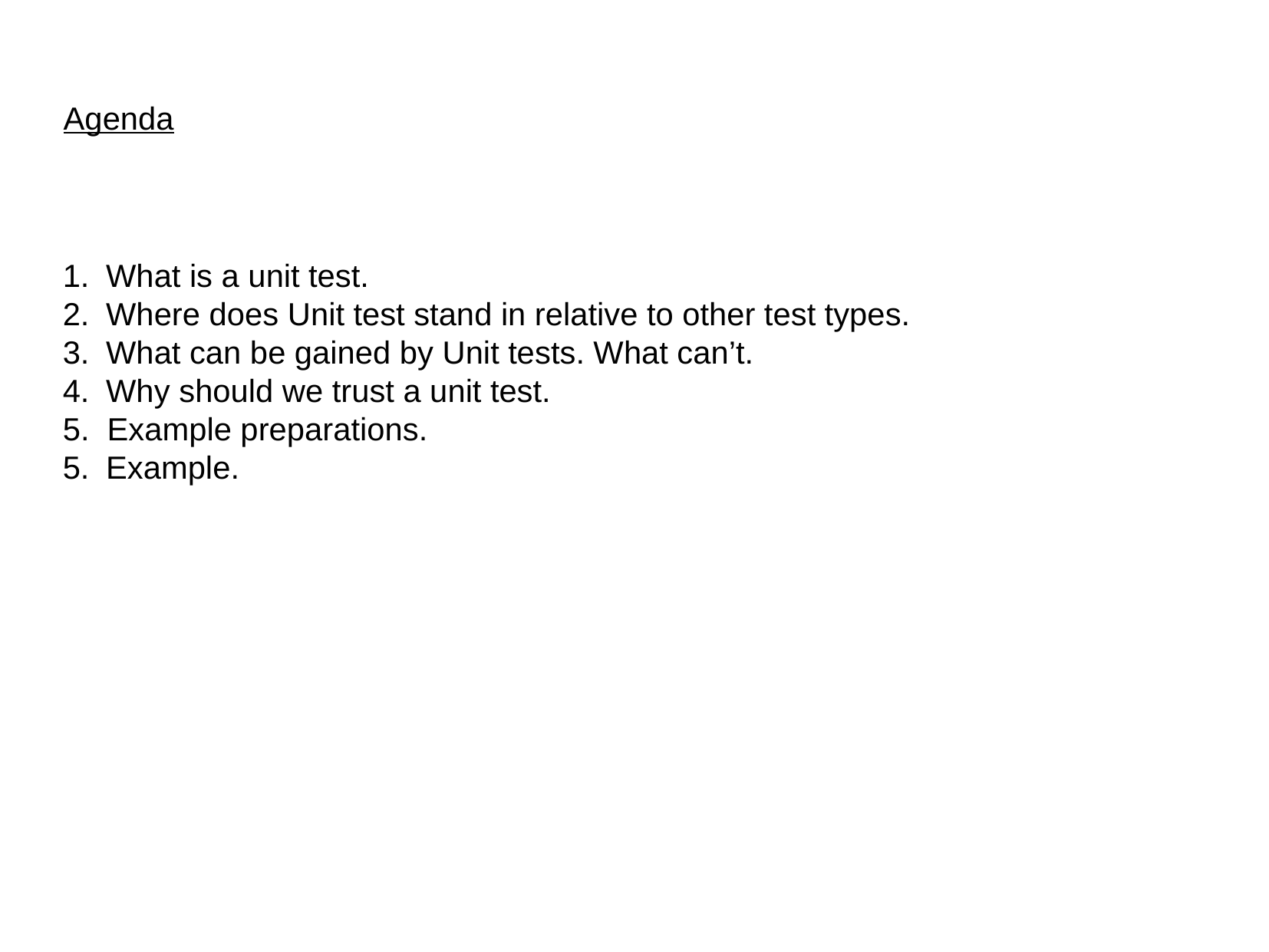

# Agenda
What is a unit test.
Where does Unit test stand in relative to other test types.
What can be gained by Unit tests. What can’t.
Why should we trust a unit test.
5.  Example preparations.
Example.